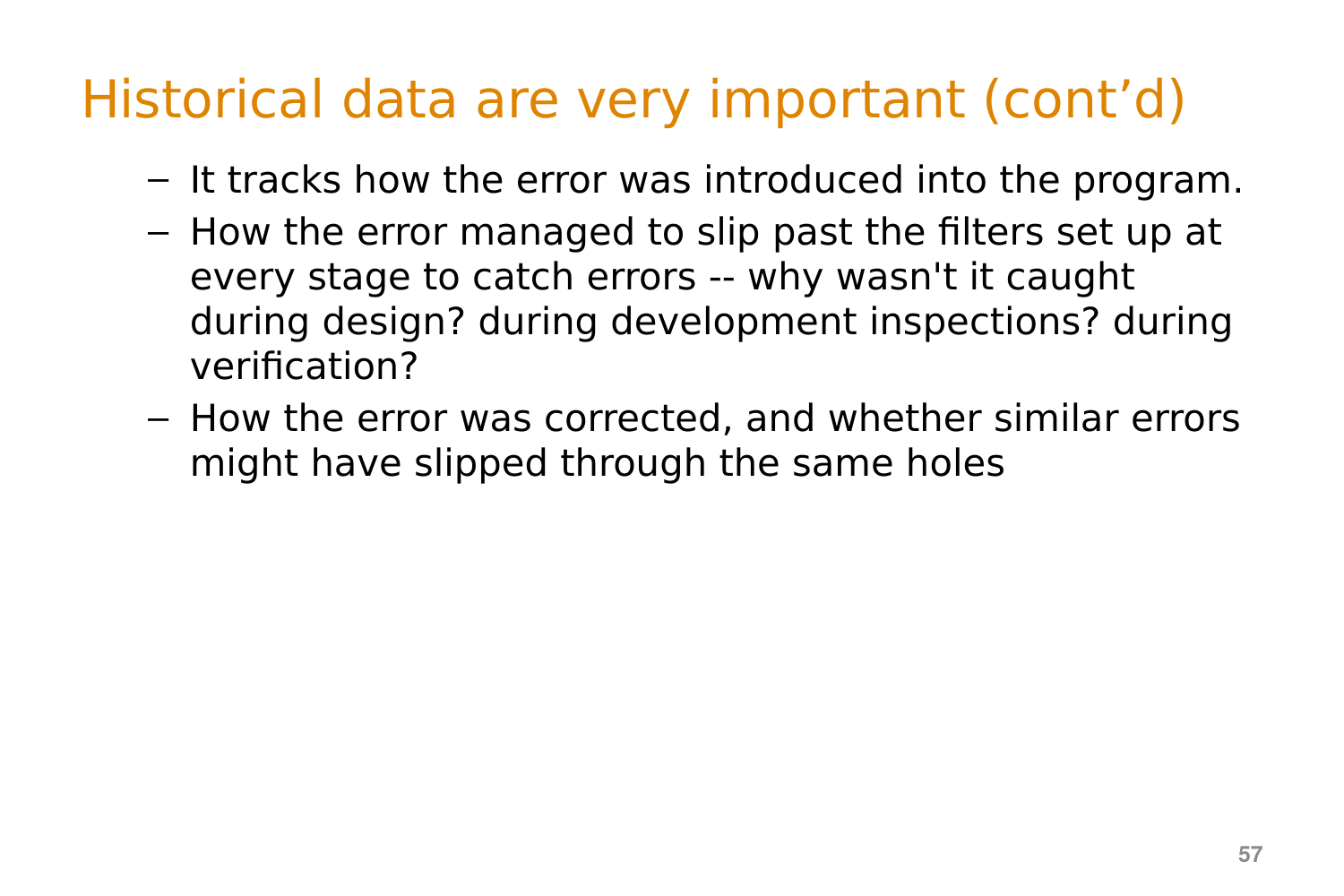

# Historical data are very important (cont’d)
It tracks how the error was introduced into the program.
How the error managed to slip past the filters set up at every stage to catch errors -- why wasn't it caught during design? during development inspections? during verification?
How the error was corrected, and whether similar errors might have slipped through the same holes
57